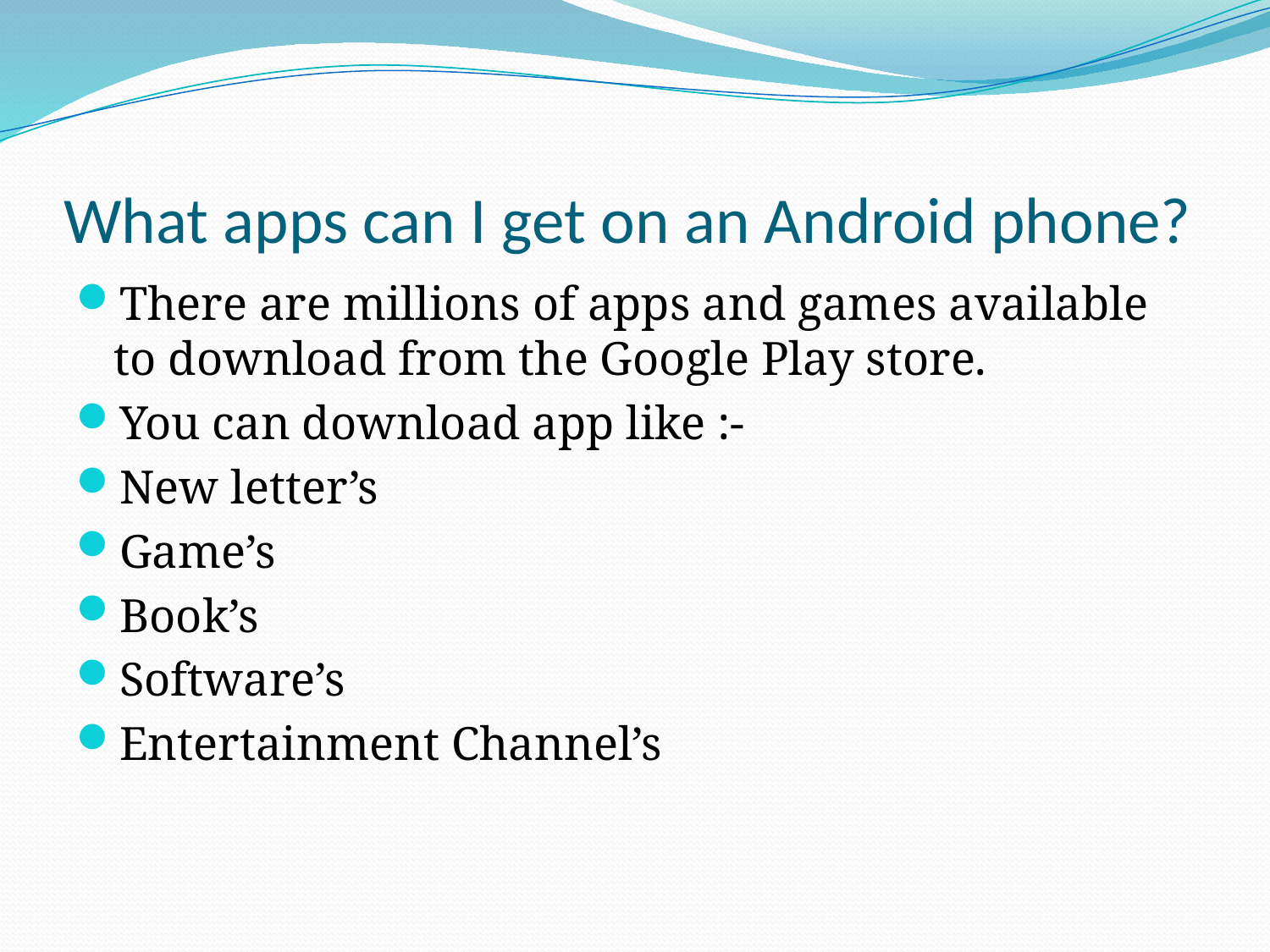

# What apps can I get on an Android phone?
There are millions of apps and games available to download from the Google Play store.
You can download app like :-
New letter’s
Game’s
Book’s
Software’s
Entertainment Channel’s